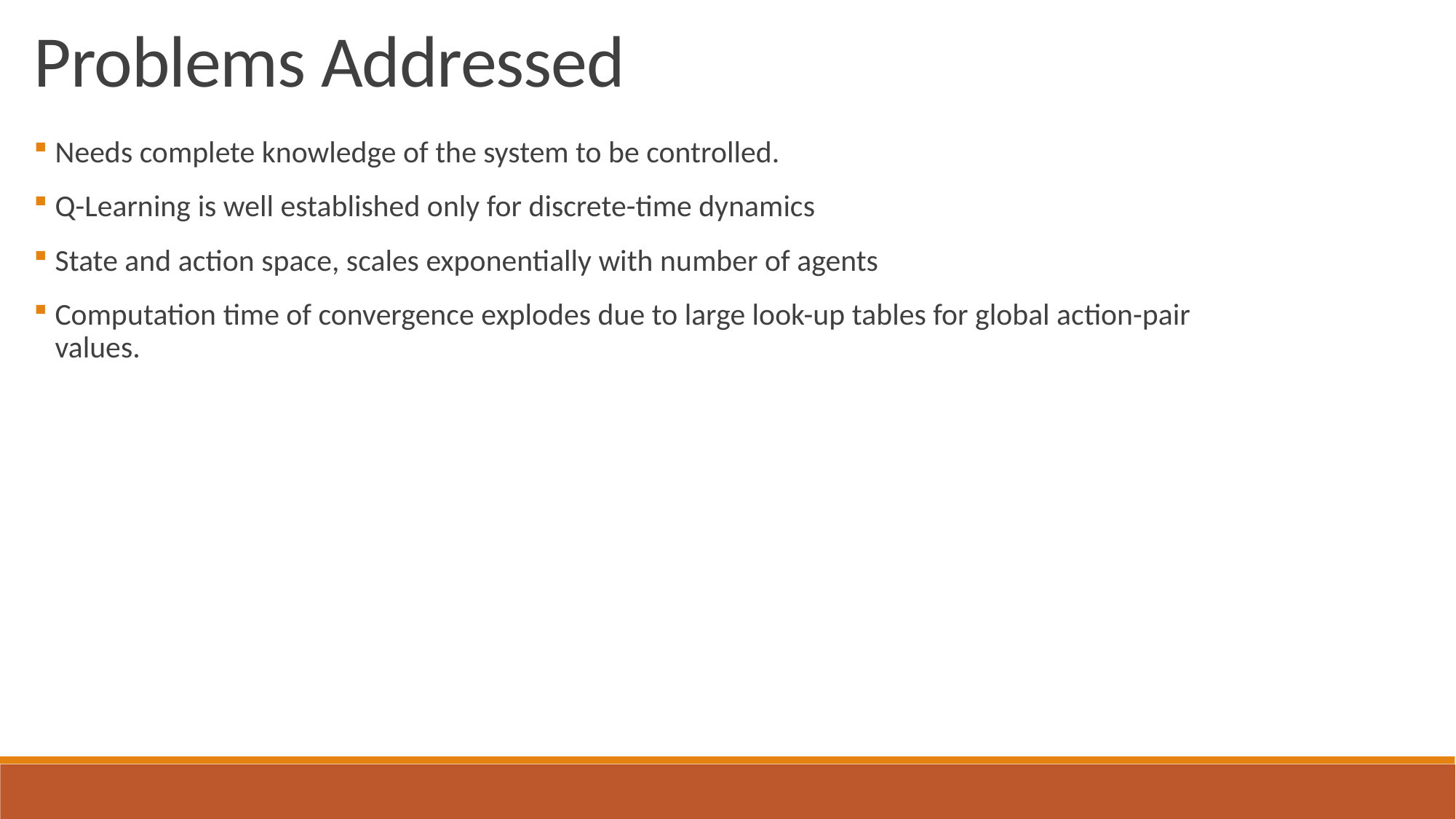

Problems Addressed
Needs complete knowledge of the system to be controlled.
Q-Learning is well established only for discrete-time dynamics
State and action space, scales exponentially with number of agents
Computation time of convergence explodes due to large look-up tables for global action-pair values.